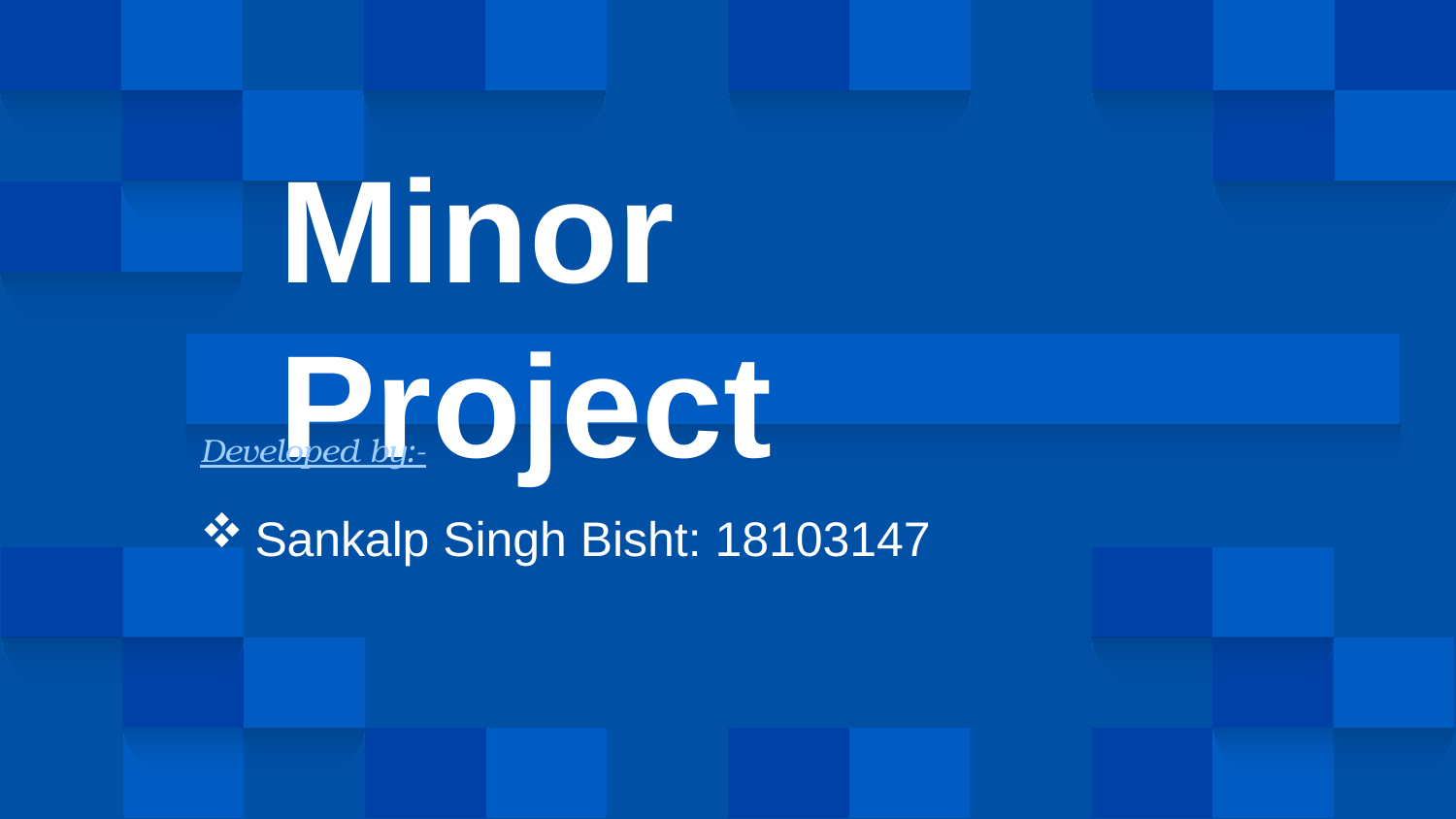

Minor Project

Developed by:-

Sankalp Singh Bisht: 18103147